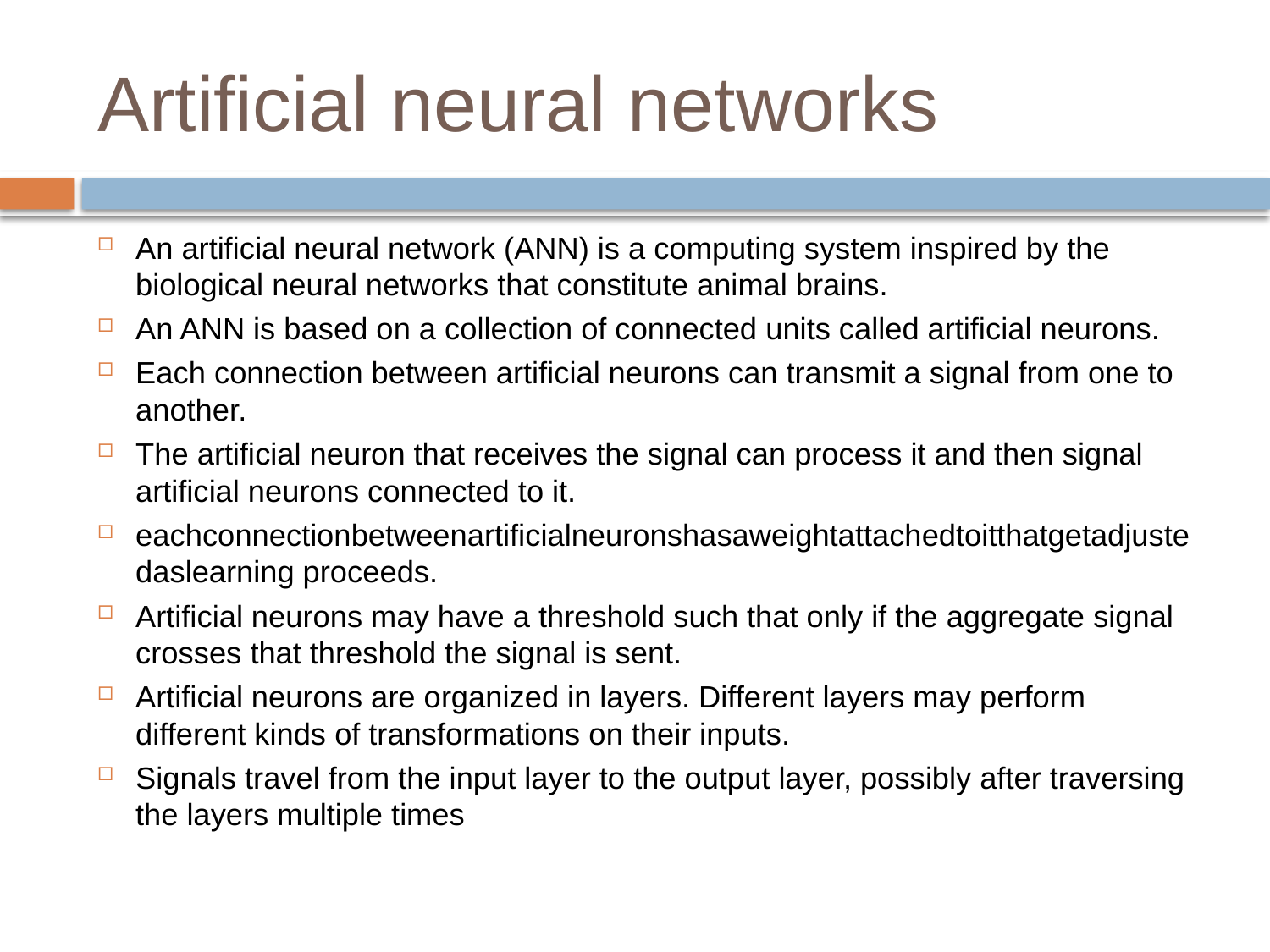

# Artiﬁcial neural networks
An artiﬁcial neural network (ANN) is a computing system inspired by the biological neural networks that constitute animal brains.
An ANN is based on a collection of connected units called artiﬁcial neurons.
Each connection between artiﬁcial neurons can transmit a signal from one to another.
The artiﬁcial neuron that receives the signal can process it and then signal artiﬁcial neurons connected to it.
eachconnectionbetweenartiﬁcialneuronshasaweightattachedtoitthatgetadjustedaslearning proceeds.
Artiﬁcial neurons may have a threshold such that only if the aggregate signal crosses that threshold the signal is sent.
Artiﬁcial neurons are organized in layers. Different layers may perform different kinds of transformations on their inputs.
Signals travel from the input layer to the output layer, possibly after traversing the layers multiple times